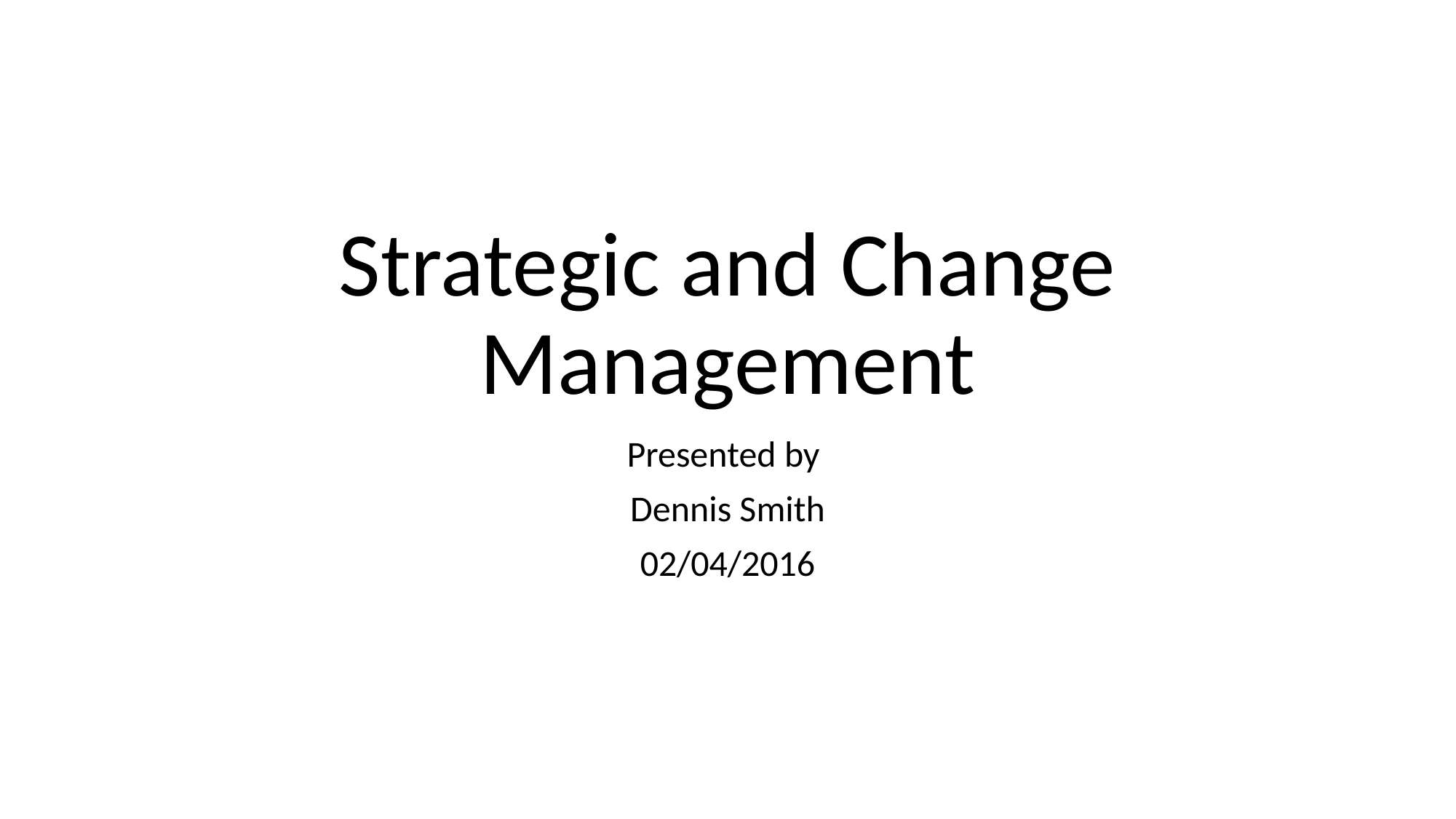

# Strategic and Change Management
Presented by
Dennis Smith
02/04/2016